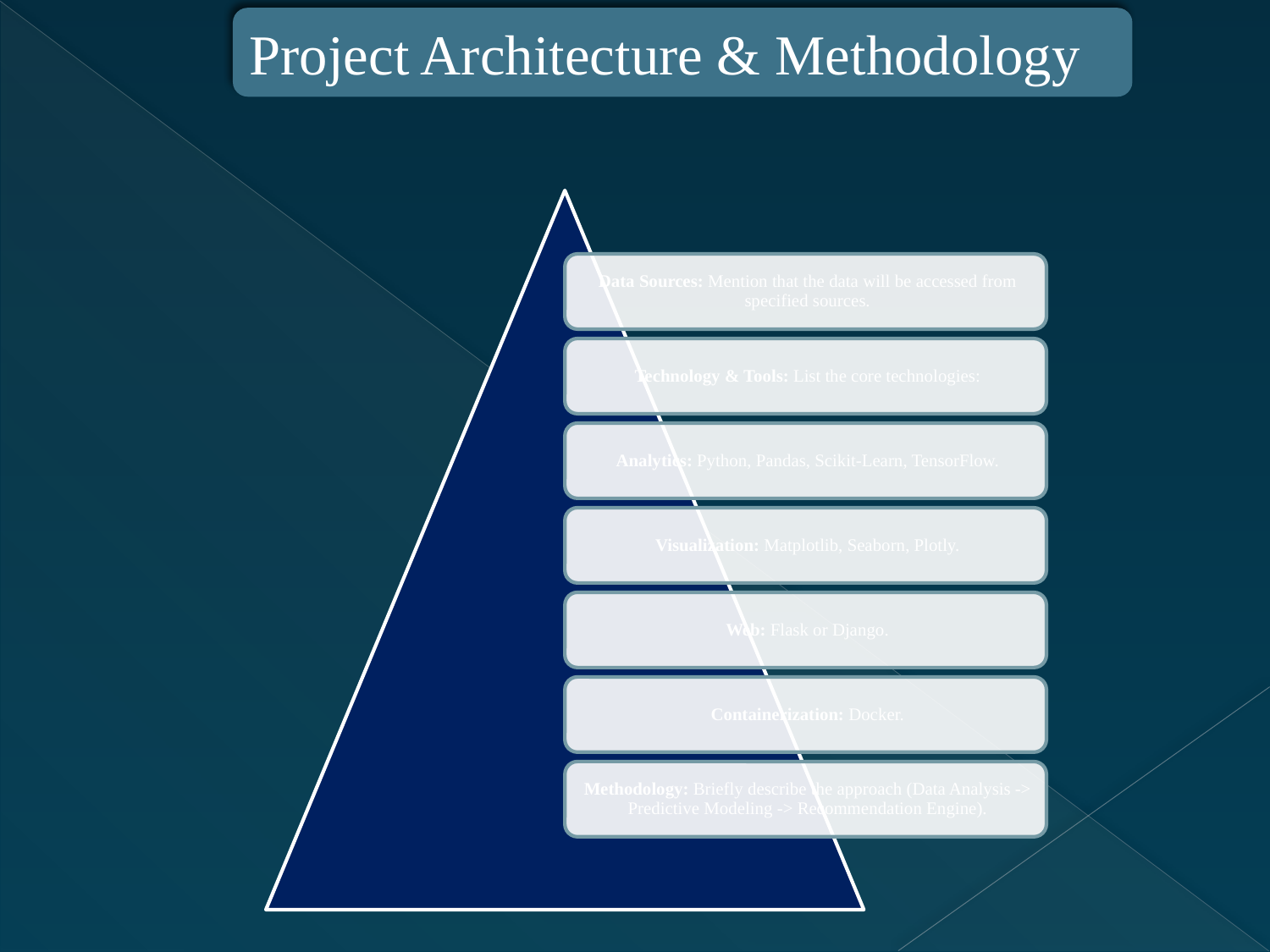

Project Architecture & Methodology
Data Sources: Mention that the data will be accessed from specified sources.
Technology & Tools: List the core technologies:
Analytics: Python, Pandas, Scikit-Learn, TensorFlow.
Visualization: Matplotlib, Seaborn, Plotly.
Web: Flask or Django.
Containerization: Docker.
Methodology: Briefly describe the approach (Data Analysis -> Predictive Modeling -> Recommendation Engine).